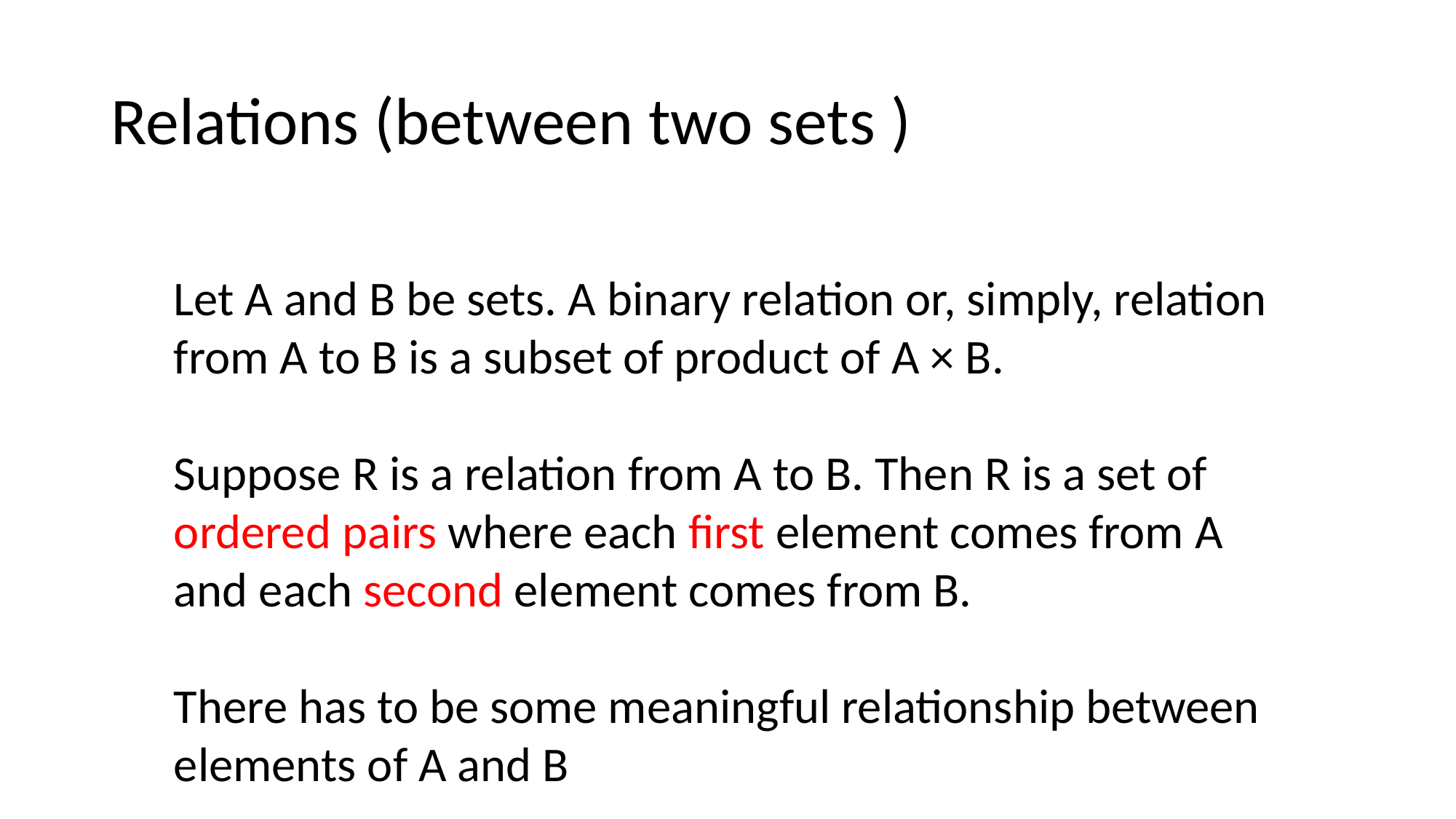

# Relations (between two sets )
Let A and B be sets. A binary relation or, simply, relation from A to B is a subset of product of A × B.

Suppose R is a relation from A to B. Then R is a set of ordered pairs where each first element comes from A and each second element comes from B.

There has to be some meaningful relationship between elements of A and B